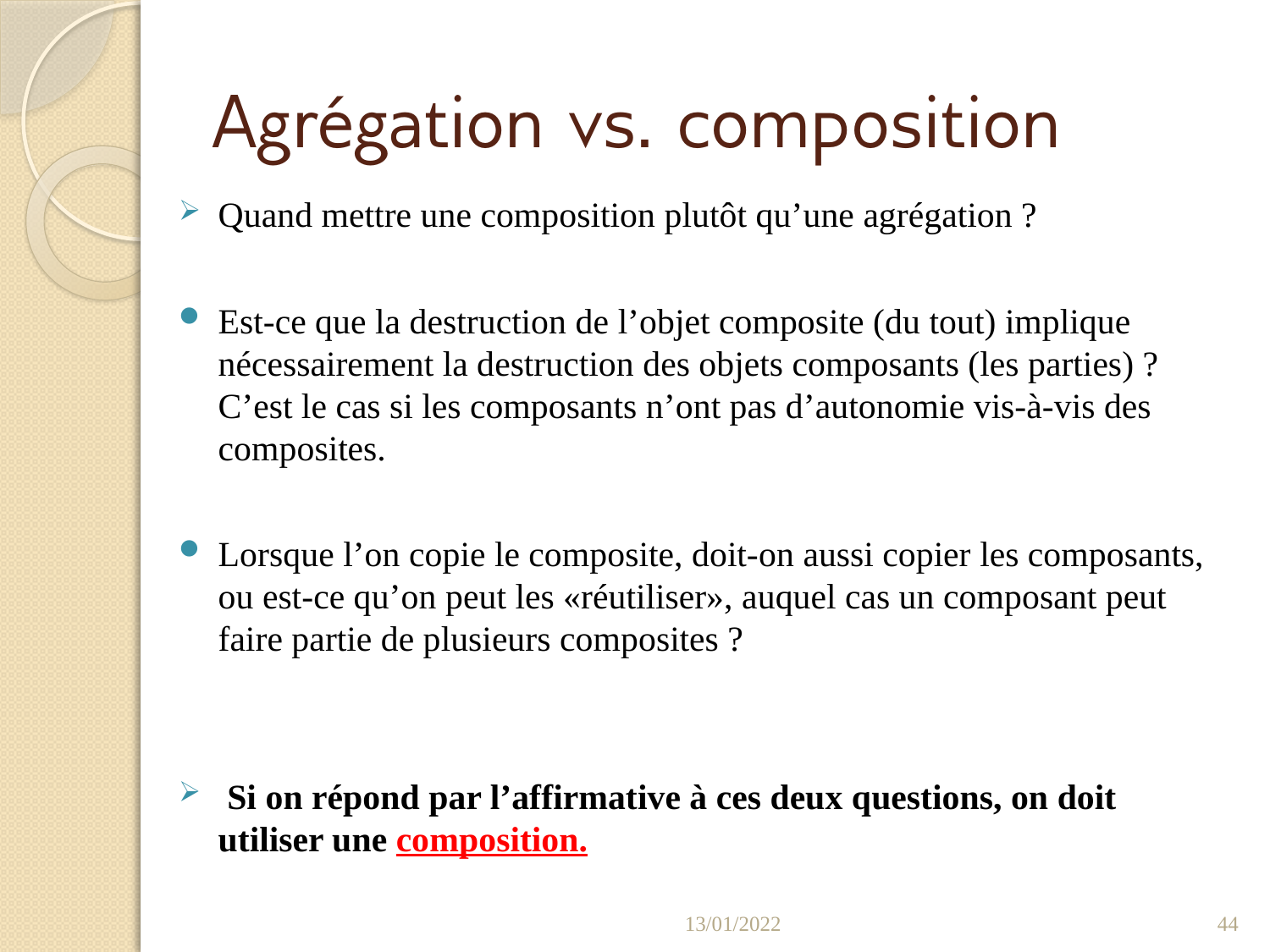

# Agrégation vs. composition
Quand mettre une composition plutôt qu’une agrégation ?

Est-ce que la destruction de l’objet composite (du tout) implique  nécessairement la destruction des objets composants (les parties) ? C’est le cas si les composants n’ont pas d’autonomie vis-à-vis des composites.

Lorsque l’on copie le composite, doit-on aussi copier les composants, ou est-ce qu’on peut les «réutiliser», auquel cas un composant peut faire partie de plusieurs composites ?

 Si on répond par l’affirmative à ces deux questions, on doit utiliser une composition.
13/01/2022
44